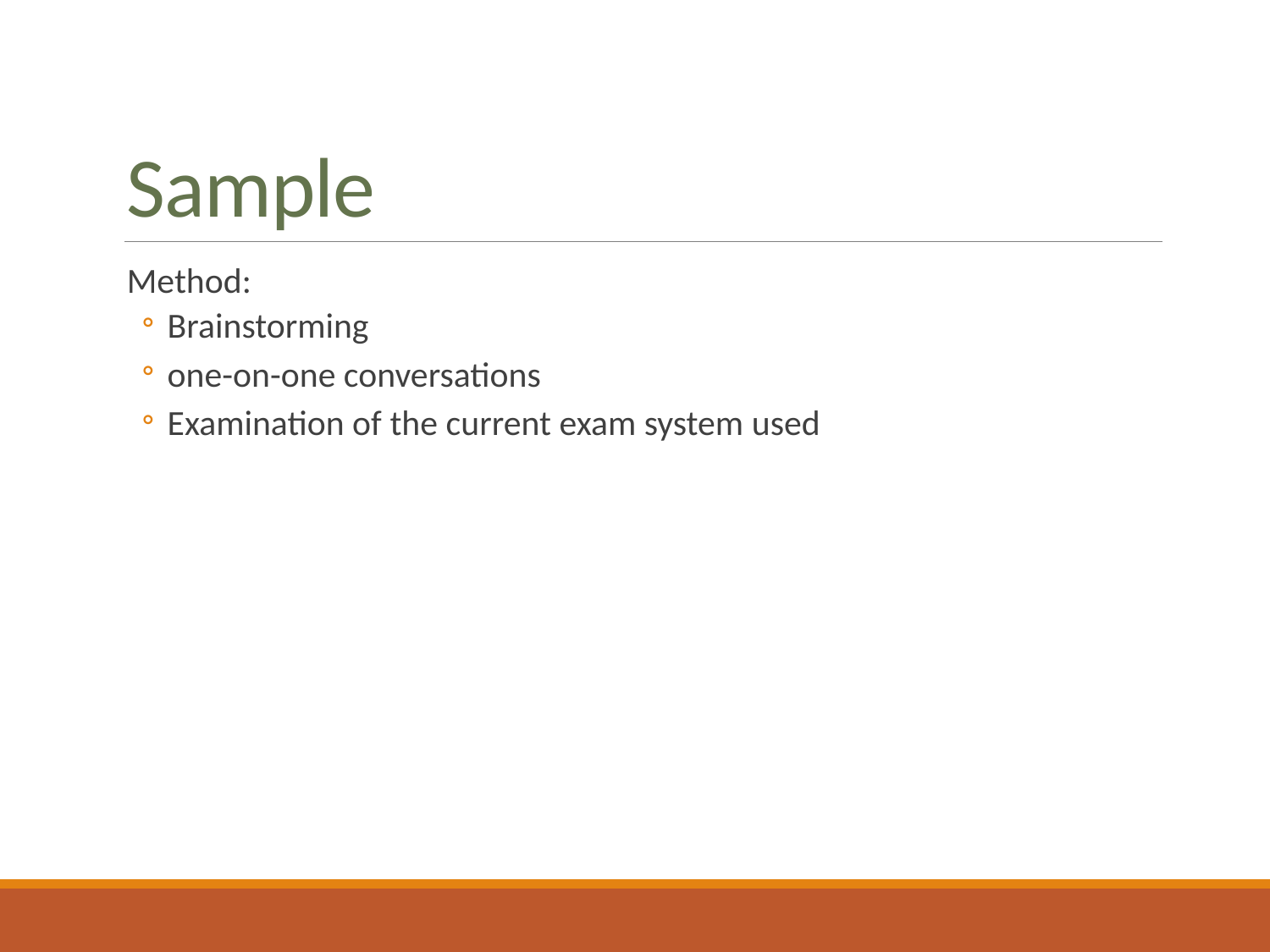

# Sample
Method:
Brainstorming
one-on-one conversations
Examination of the current exam system used